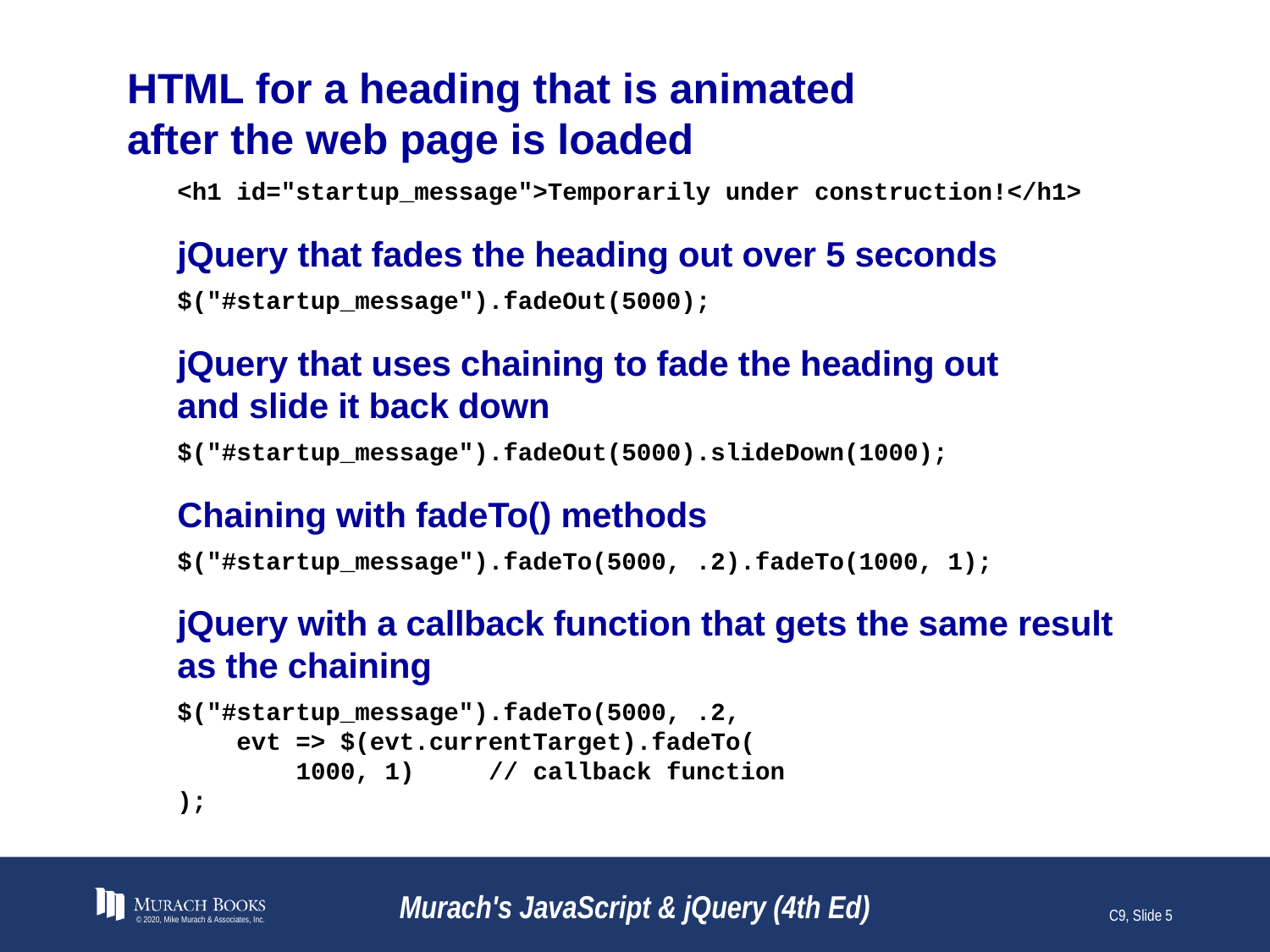

# HTML for a heading that is animated after the web page is loaded
<h1 id="startup_message">Temporarily under construction!</h1>
jQuery that fades the heading out over 5 seconds
$("#startup_message").fadeOut(5000);
jQuery that uses chaining to fade the heading out
and slide it back down
$("#startup_message").fadeOut(5000).slideDown(1000);
Chaining with fadeTo() methods
$("#startup_message").fadeTo(5000, .2).fadeTo(1000, 1);
jQuery with a callback function that gets the same result as the chaining
$("#startup_message").fadeTo(5000, .2,
    evt => $(evt.currentTarget).fadeTo(
        1000, 1)     // callback function
);

© 2020, Mike Murach & Associates, Inc.
Murach's JavaScript & jQuery (4th Ed)

C9, Slide 5